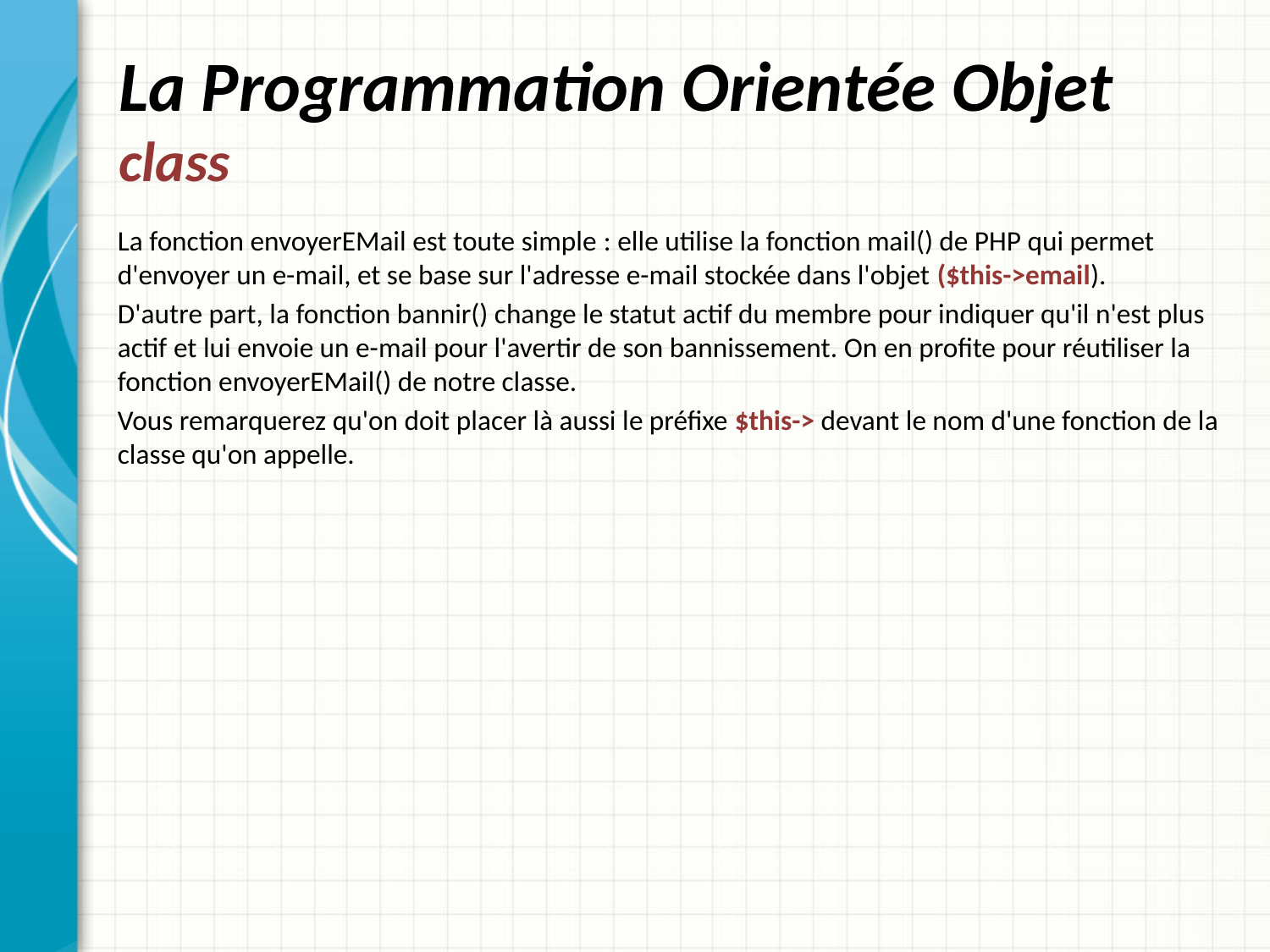

# La Programmation Orientée Objet class
La fonction envoyerEMail est toute simple : elle utilise la fonction mail() de PHP qui permet d'envoyer un e-mail, et se base sur l'adresse e-mail stockée dans l'objet ($this->email).
D'autre part, la fonction bannir() change le statut actif du membre pour indiquer qu'il n'est plus actif et lui envoie un e-mail pour l'avertir de son bannissement. On en profite pour réutiliser la fonction envoyerEMail() de notre classe.
Vous remarquerez qu'on doit placer là aussi le préfixe $this-> devant le nom d'une fonction de la classe qu'on appelle.